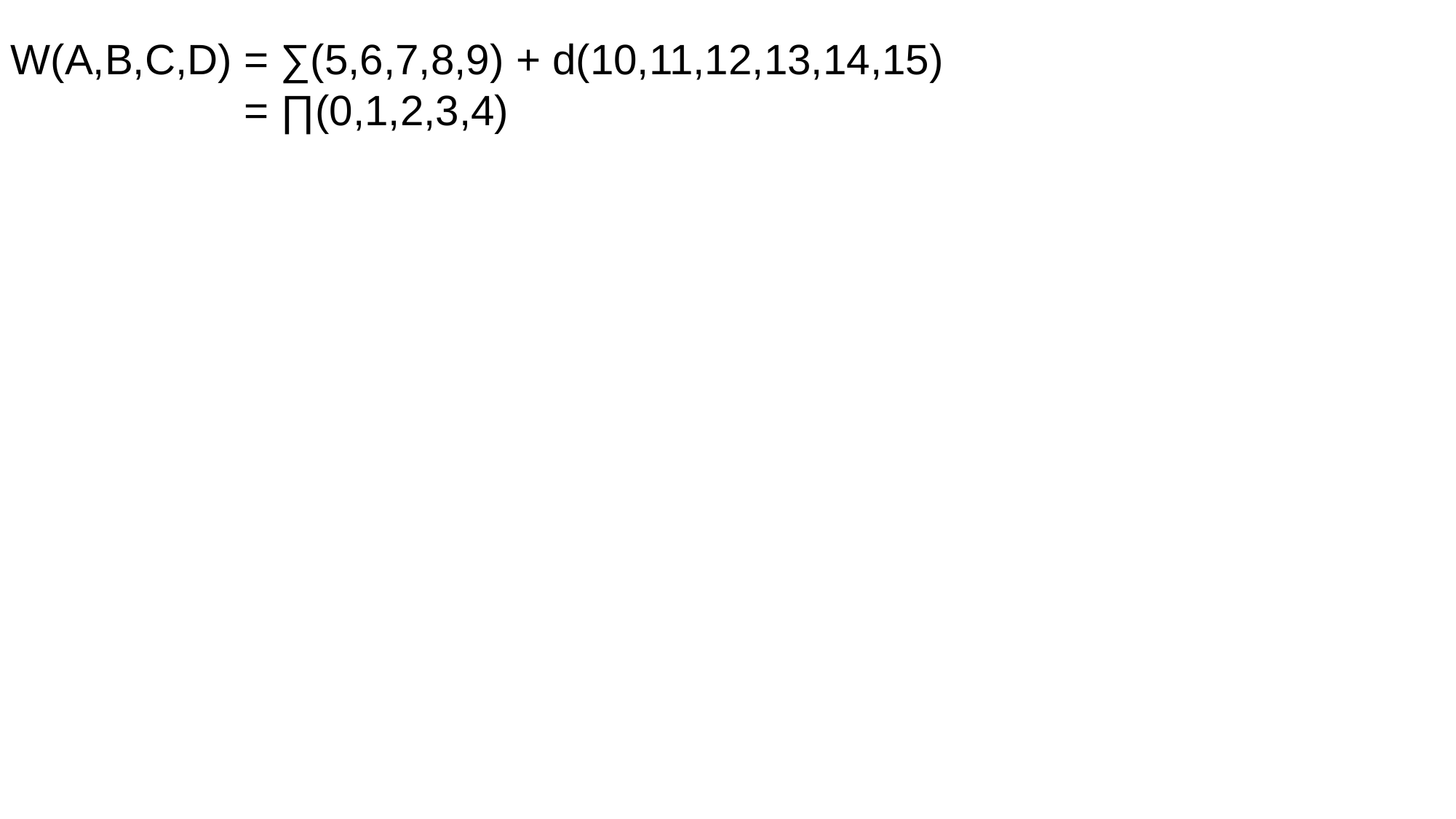

W(A,B,C,D) = ∑(5,6,7,8,9) + d(10,11,12,13,14,15)
W(A,B,C,D) = ∏(0,1,2,3,4)